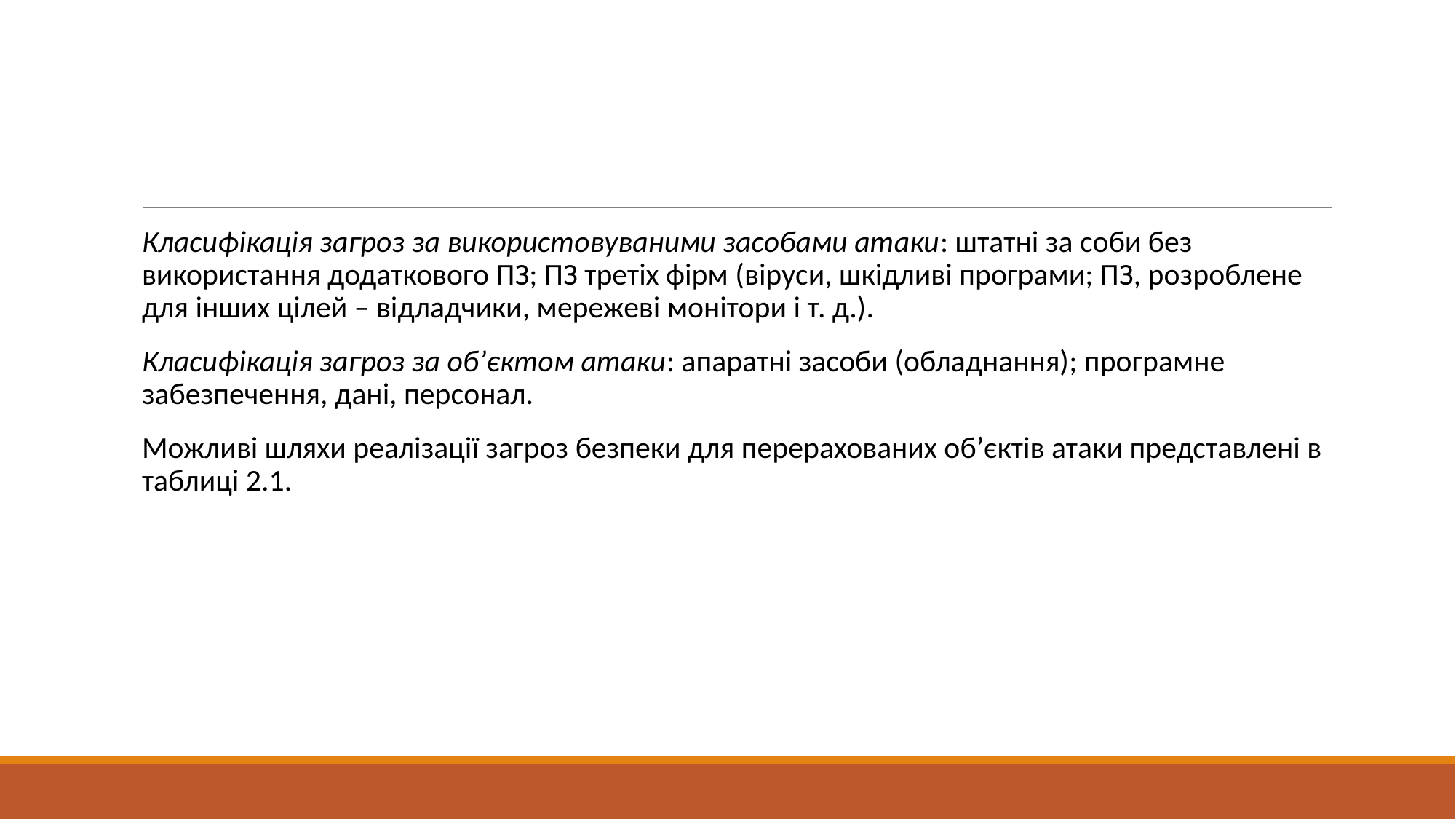

#
Класифікація загроз за використовуваними засобами атаки: штатні за соби без використання додаткового ПЗ; ПЗ третіх фірм (віруси, шкідливі програми; ПЗ, розроблене для інших цілей – відладчики, мережеві монітори і т. д.).
Класифікація загроз за обʼєктом атаки: апаратні засоби (обладнання); програмне забезпечення, дані, персонал.
Можливі шляхи реалізації загроз безпеки для перерахованих обʼєктів атаки представлені в таблиці 2.1.